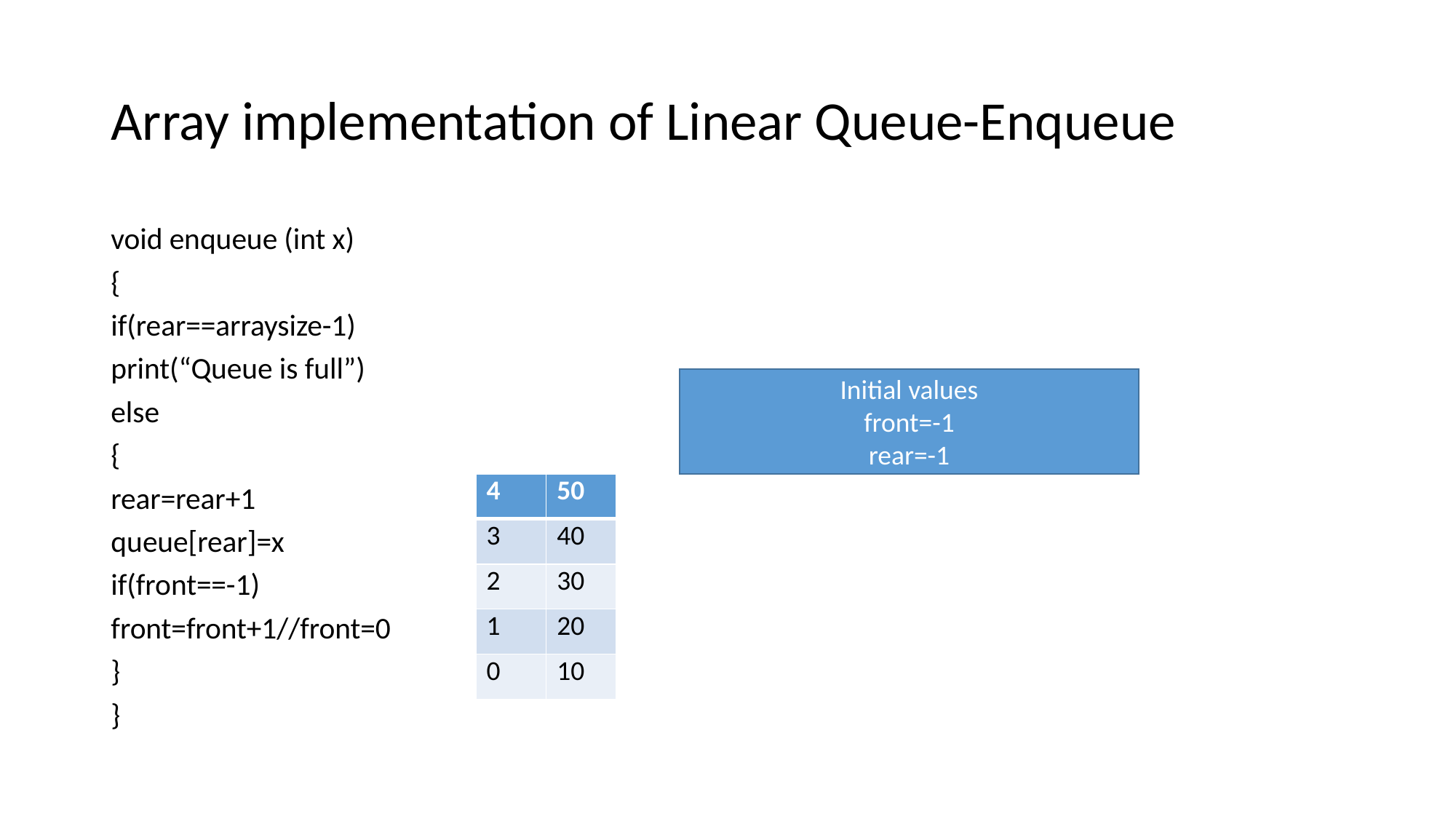

# Array implementation of Linear Queue-Enqueue
void enqueue (int x)
{
if(rear==arraysize-1)
print(“Queue is full”)
else
{
rear=rear+1
queue[rear]=x
if(front==-1)
front=front+1//front=0
}
}
Initial values
front=-1
rear=-1
| 4 | 50 |
| --- | --- |
| 3 | 40 |
| 2 | 30 |
| 1 | 20 |
| 0 | 10 |